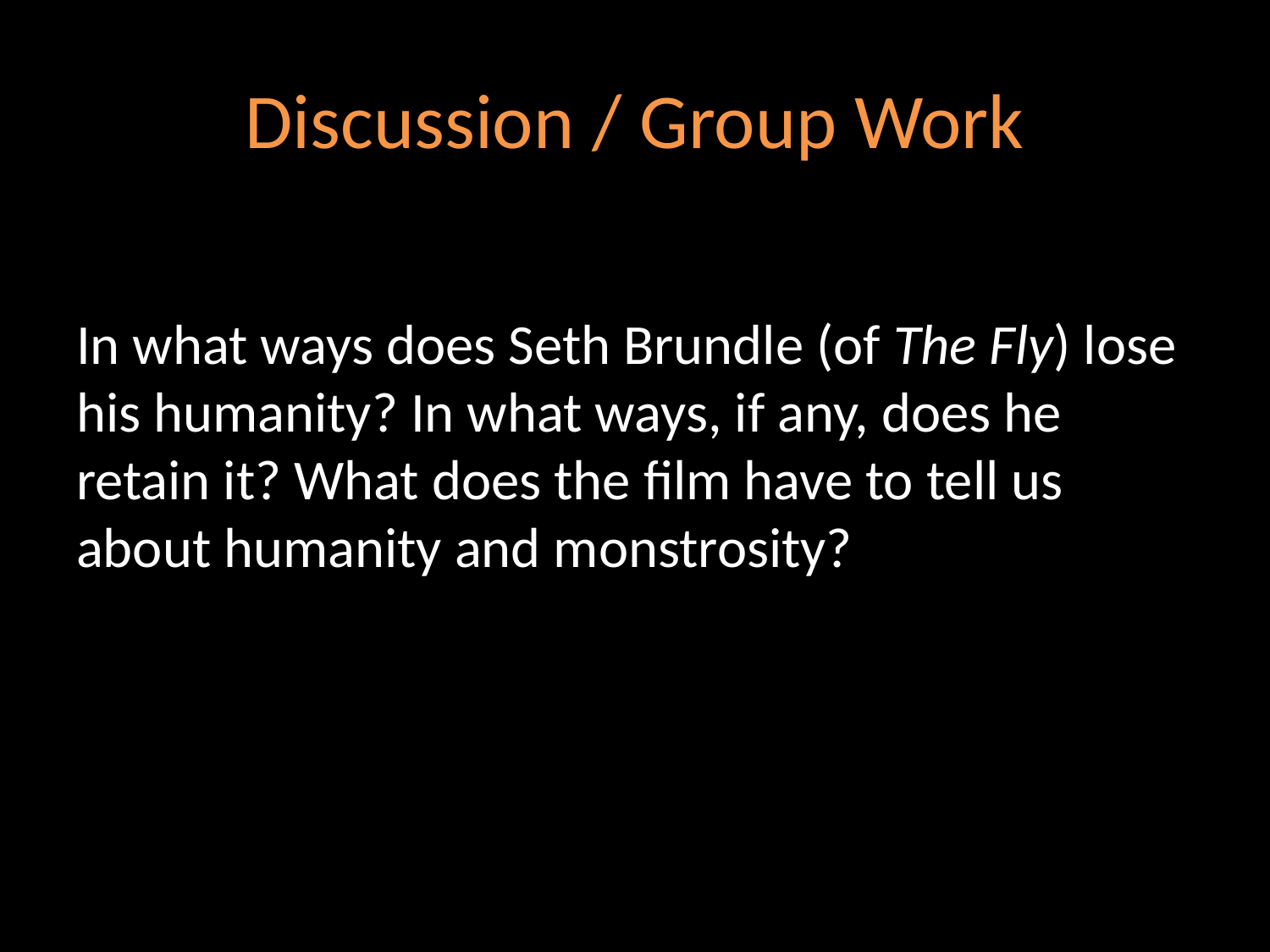

# Discussion / Group Work

In what ways does Seth Brundle (of The Fly) lose his humanity? In what ways, if any, does he retain it? What does the film have to tell us about humanity and monstrosity?